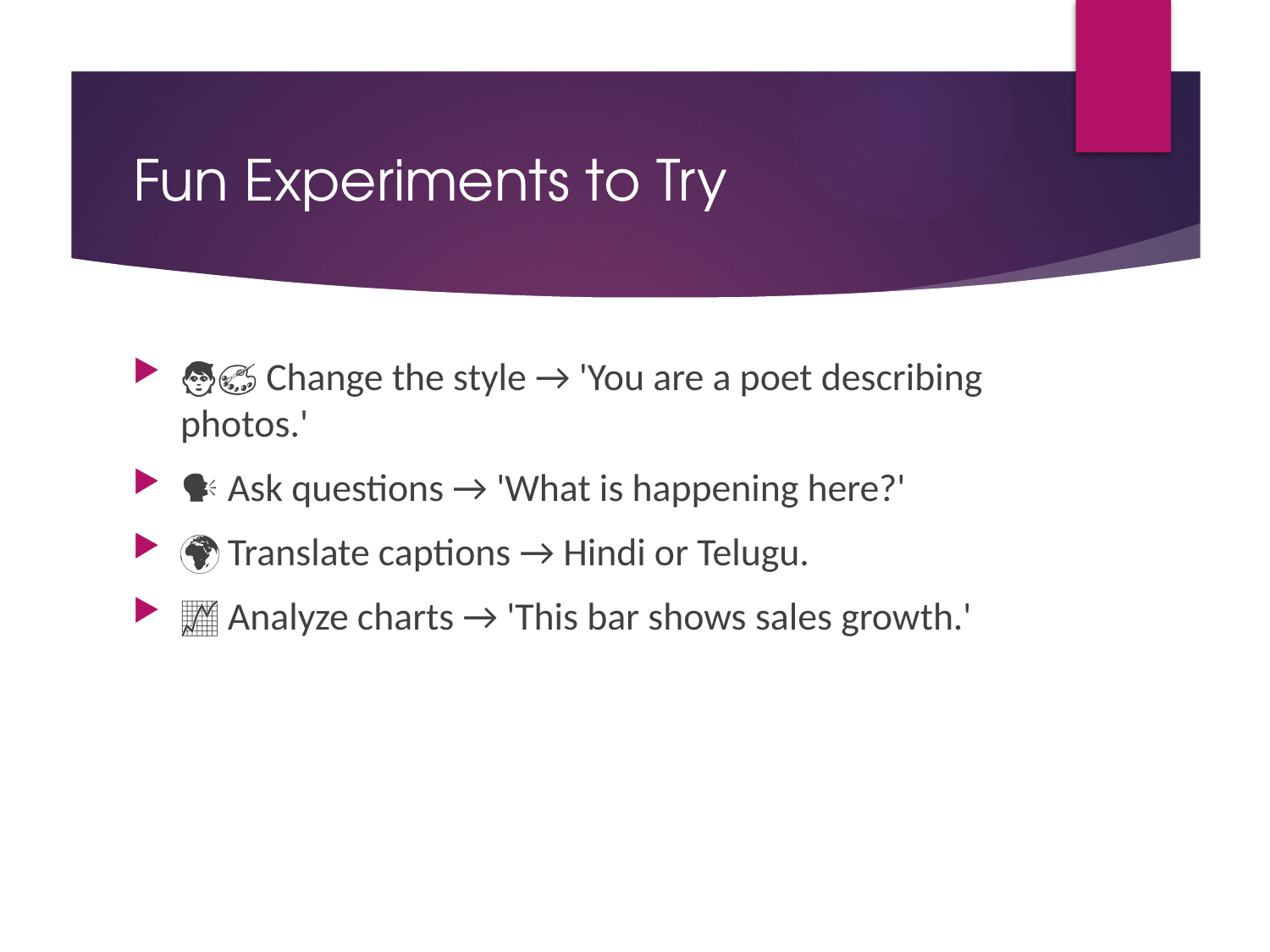

# Fun Experiments to Try
🧑‍🎨 Change the style → 'You are a poet describing photos.'
🗣️ Ask questions → 'What is happening here?'
🌍 Translate captions → Hindi or Telugu.
📈 Analyze charts → 'This bar shows sales growth.'